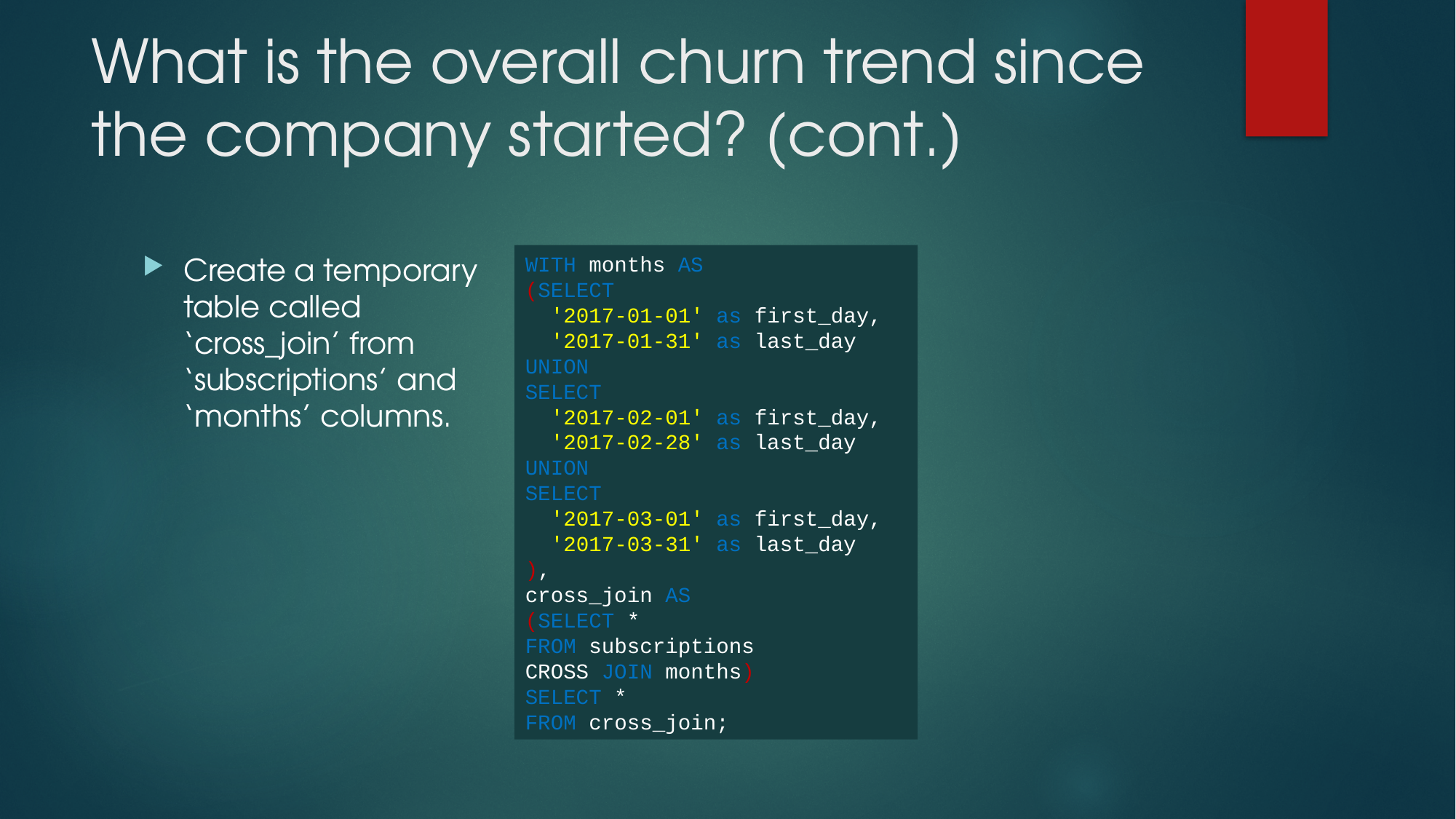

# What is the overall churn trend since the company started? (cont.)
Create a temporary table called ‘cross_join’ from ‘subscriptions’ and ‘months’ columns.
WITH months AS
(SELECT
  '2017-01-01' as first_day,
  '2017-01-31' as last_day
UNION
SELECT
  '2017-02-01' as first_day,
  '2017-02-28' as last_day
UNION
SELECT
  '2017-03-01' as first_day,
  '2017-03-31' as last_day
),
cross_join AS
(SELECT *
FROM subscriptions
CROSS JOIN months)
SELECT *
FROM cross_join;